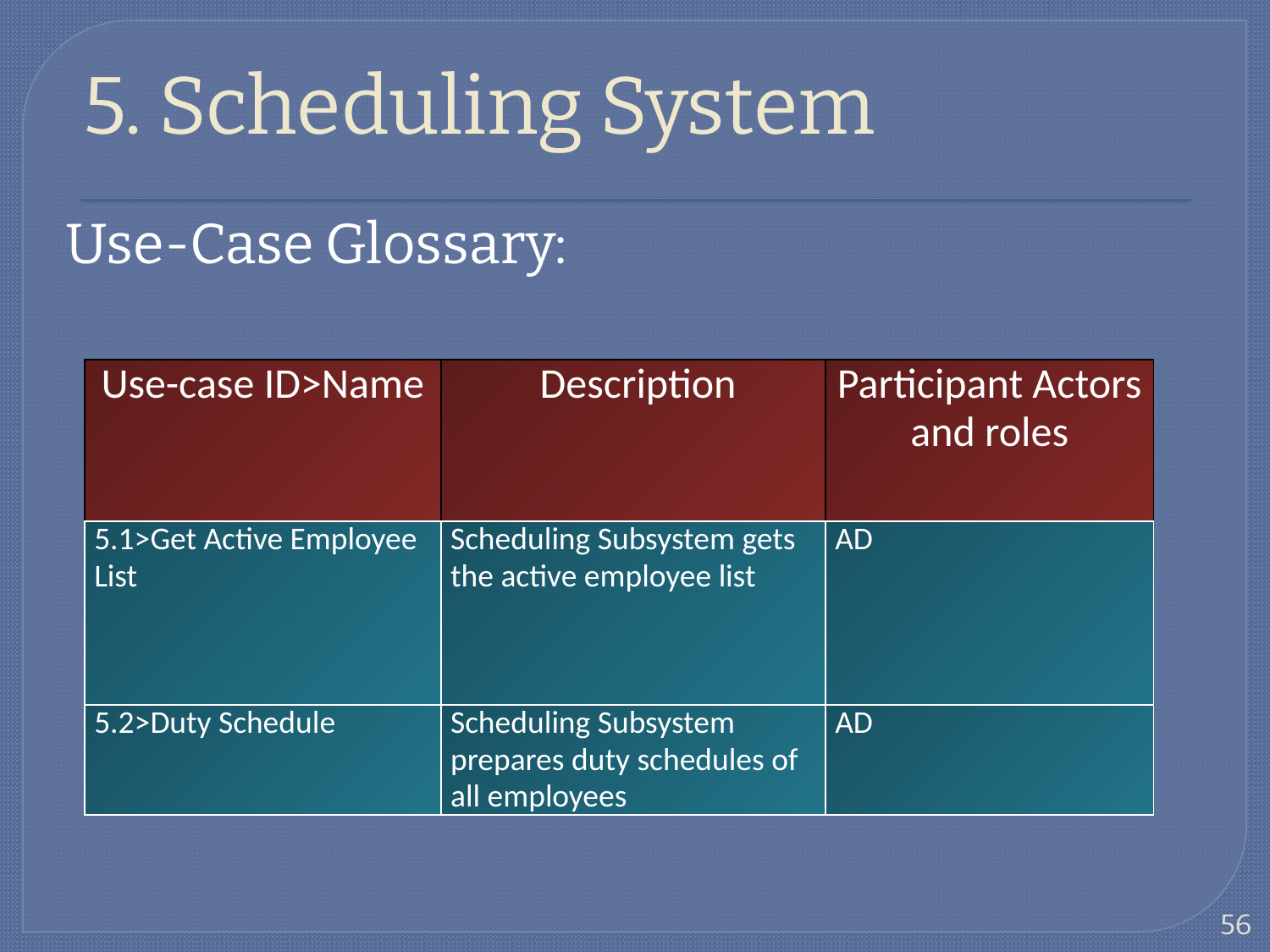

# 5. Scheduling System
Use-Case Glossary:

| Use-case ID>Name | Description | Participant Actors and roles |
| --- | --- | --- |
| 5.1>Get Active Employee List | Scheduling Subsystem gets the active employee list | AD |
| 5.2>Duty Schedule | Scheduling Subsystem prepares duty schedules of all employees | AD |
56